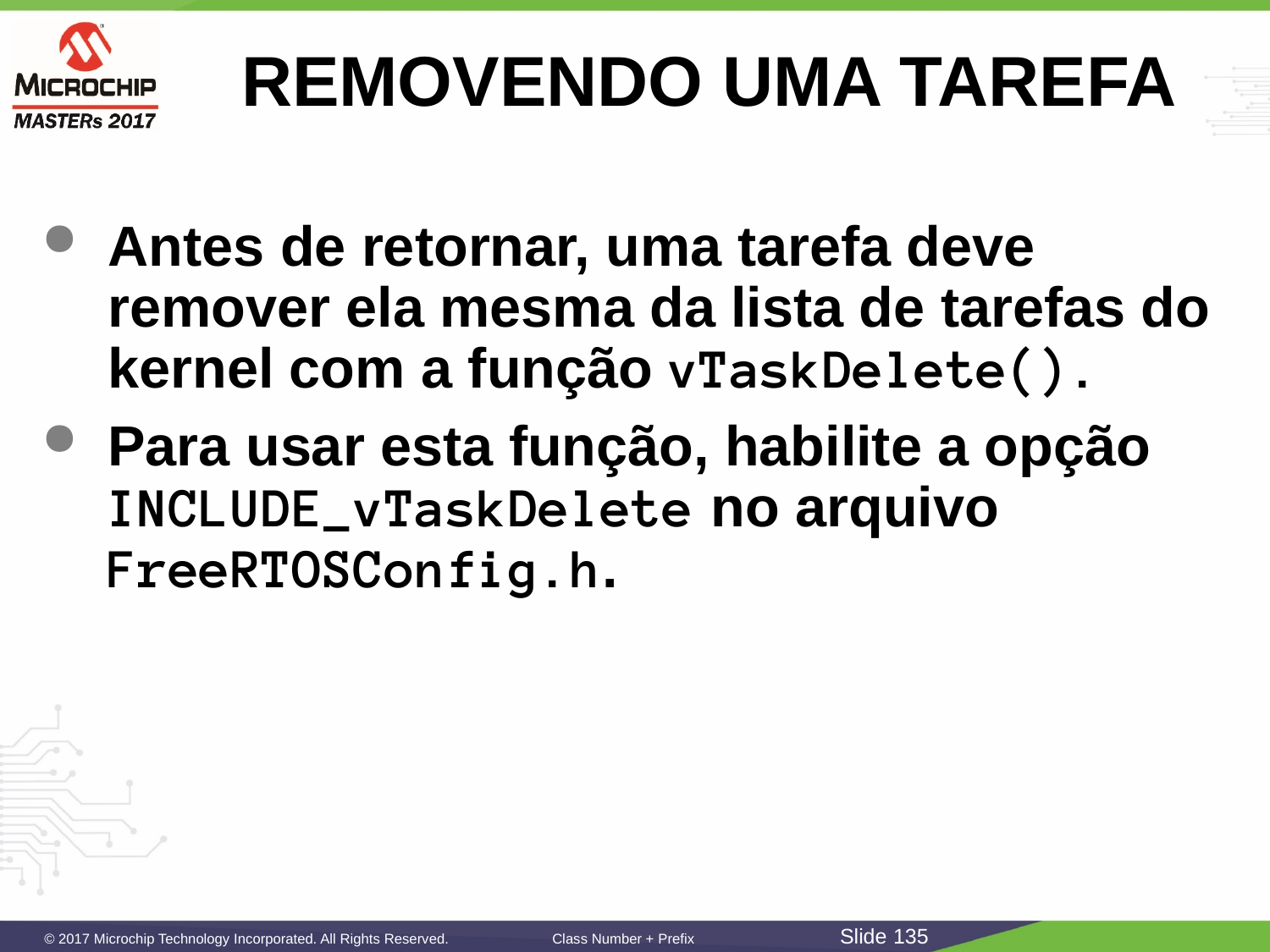

# REMOVENDO UMA TAREFA
Antes de retornar, uma tarefa deve remover ela mesma da lista de tarefas do kernel com a função vTaskDelete().
Para usar esta função, habilite a opção INCLUDE_vTaskDelete no arquivo FreeRTOSConfig.h.